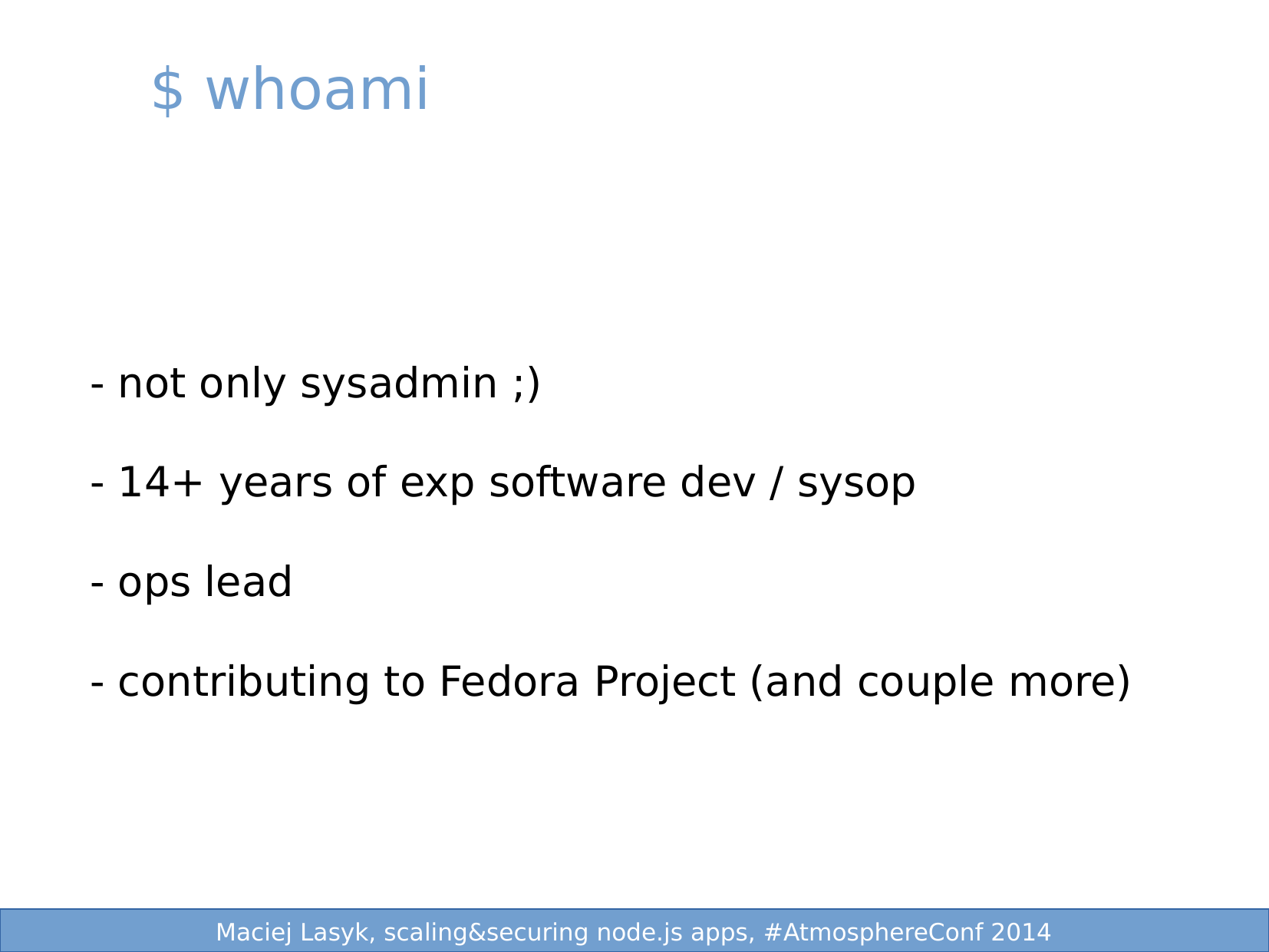

$ whoami
- not only sysadmin ;)
- 14+ years of exp software dev / sysop
- ops lead
- contributing to Fedora Project (and couple more)

 3/25
 1/25

Maciej Lasyk, Ganglia & Nagios
Maciej Lasyk, node.js security
Maciej Lasyk, node.js security
Maciej Lasyk, scaling&securing node.js apps, #AtmosphereConf 2014
Maciej Lasyk, scaling&securing node.js apps